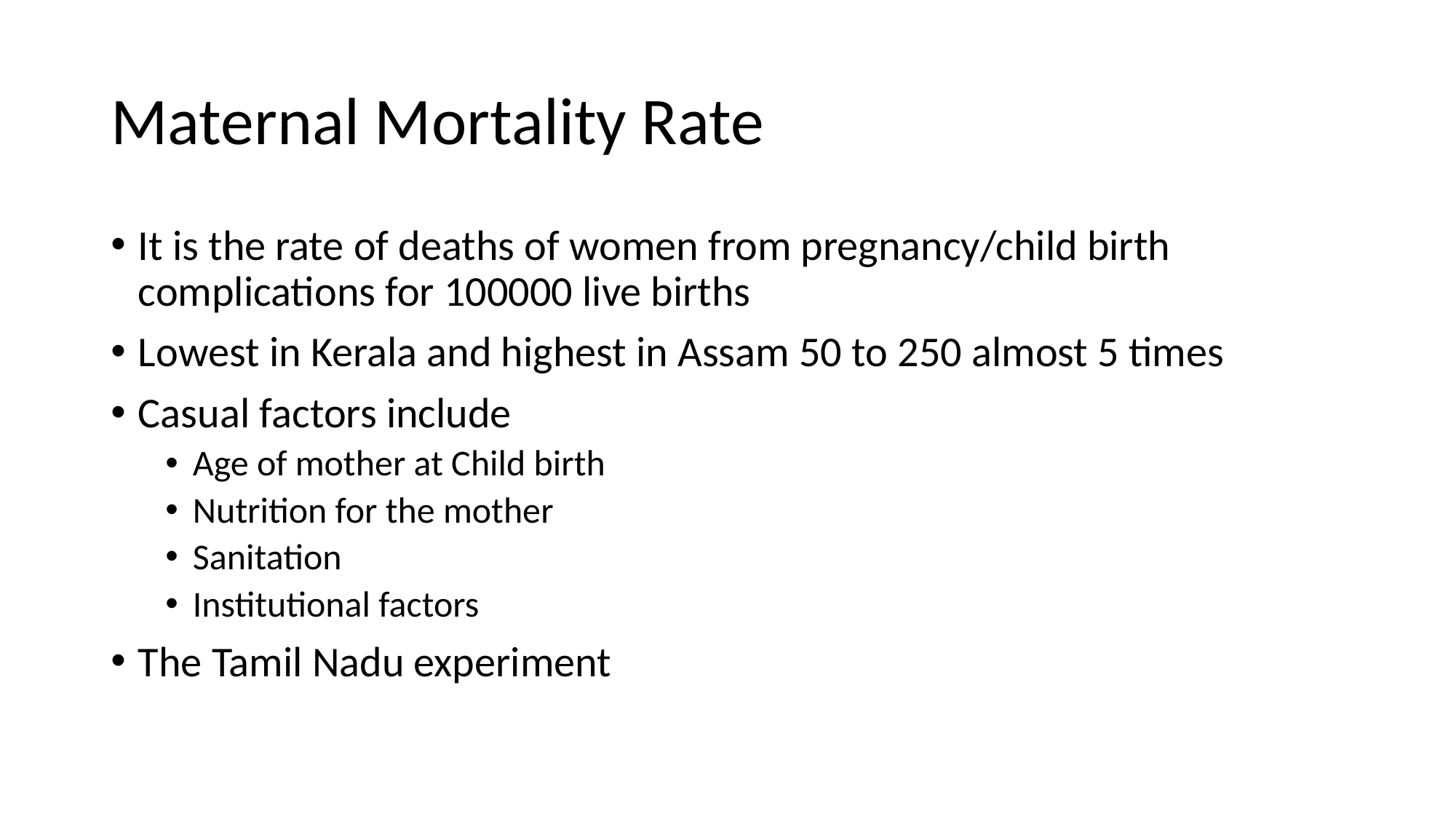

# Maternal Mortality Rate
It is the rate of deaths of women from pregnancy/child birth complications for 100000 live births
Lowest in Kerala and highest in Assam 50 to 250 almost 5 times
Casual factors include
Age of mother at Child birth
Nutrition for the mother
Sanitation
Institutional factors
The Tamil Nadu experiment